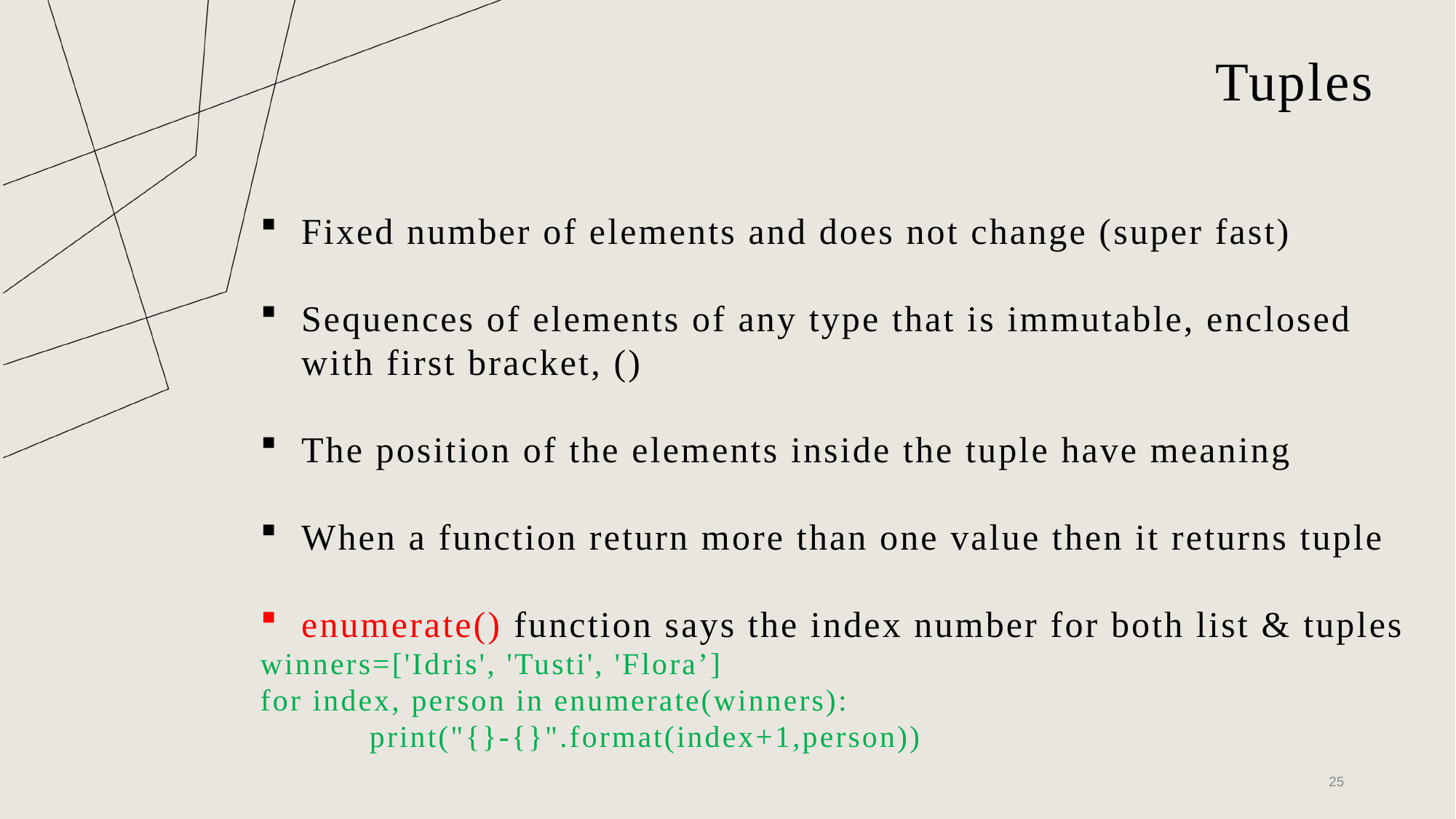

# Tuples
Fixed number of elements and does not change (super fast)

Sequences of elements of any type that is immutable, enclosed with first bracket, ()

The position of the elements inside the tuple have meaning

When a function return more than one value then it returns tuple

enumerate() function says the index number for both list & tuples
winners=['Idris', 'Tusti', 'Flora’]
for index, person in enumerate(winners):
	print("{}-{}".format(index+1,person))
25